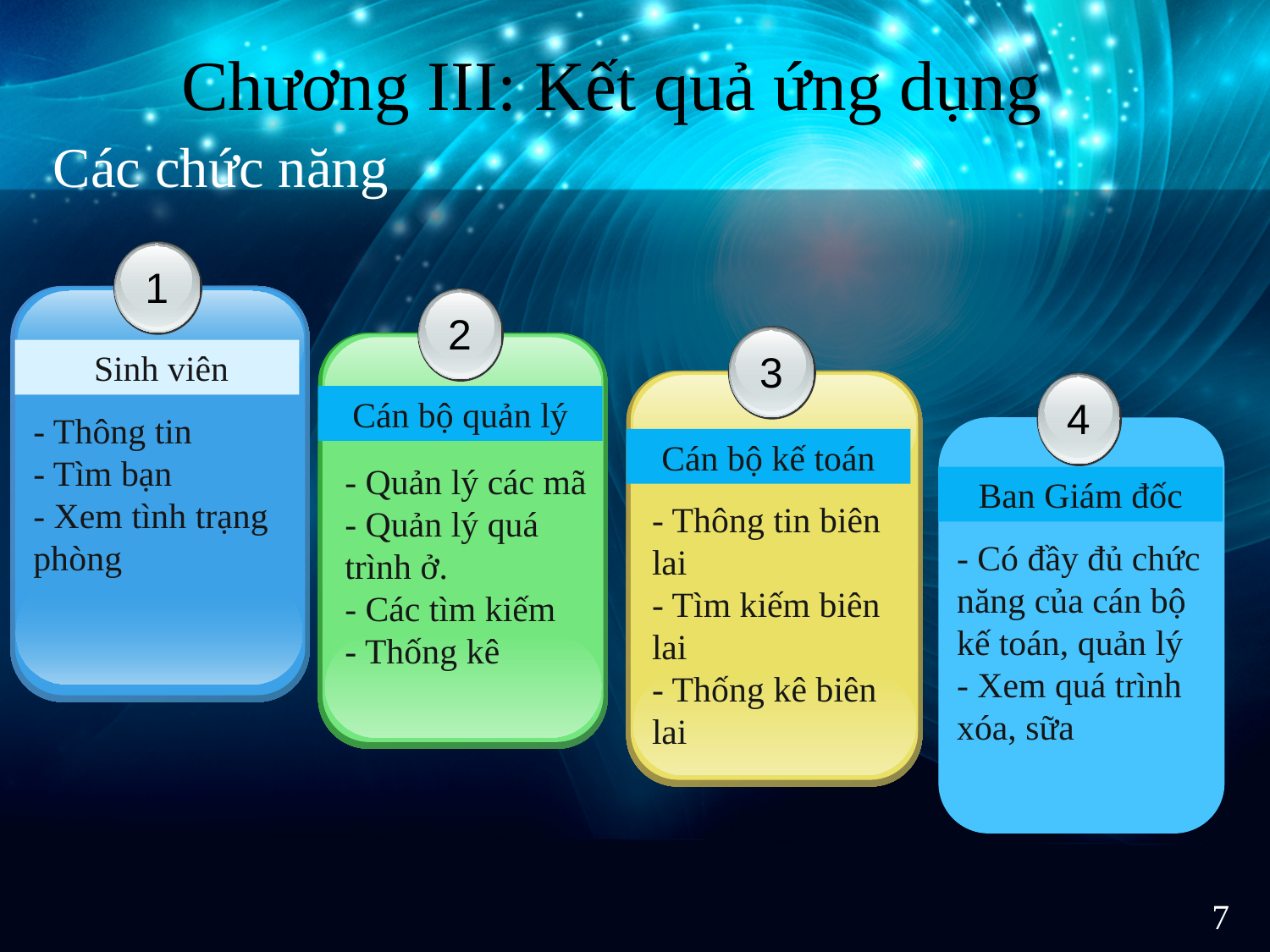

Chương III: Kết quả ứng dụng
Các chức năng

1

 Sinh viên
- Thông tin
- Tìm bạn
- Xem tình trạng
phòng

2

Cán bộ quản lý
- Quản lý các mã
- Quản lý quá trình ở.
- Các tìm kiếm
- Thống kê

3

Cán bộ kế toán
- Thông tin biên lai
- Tìm kiếm biên lai
- Thống kê biên lai

4

Ban Giám đốc
- Có đầy đủ chức năng của cán bộ kế toán, quản lý
- Xem quá trình xóa, sữa

7